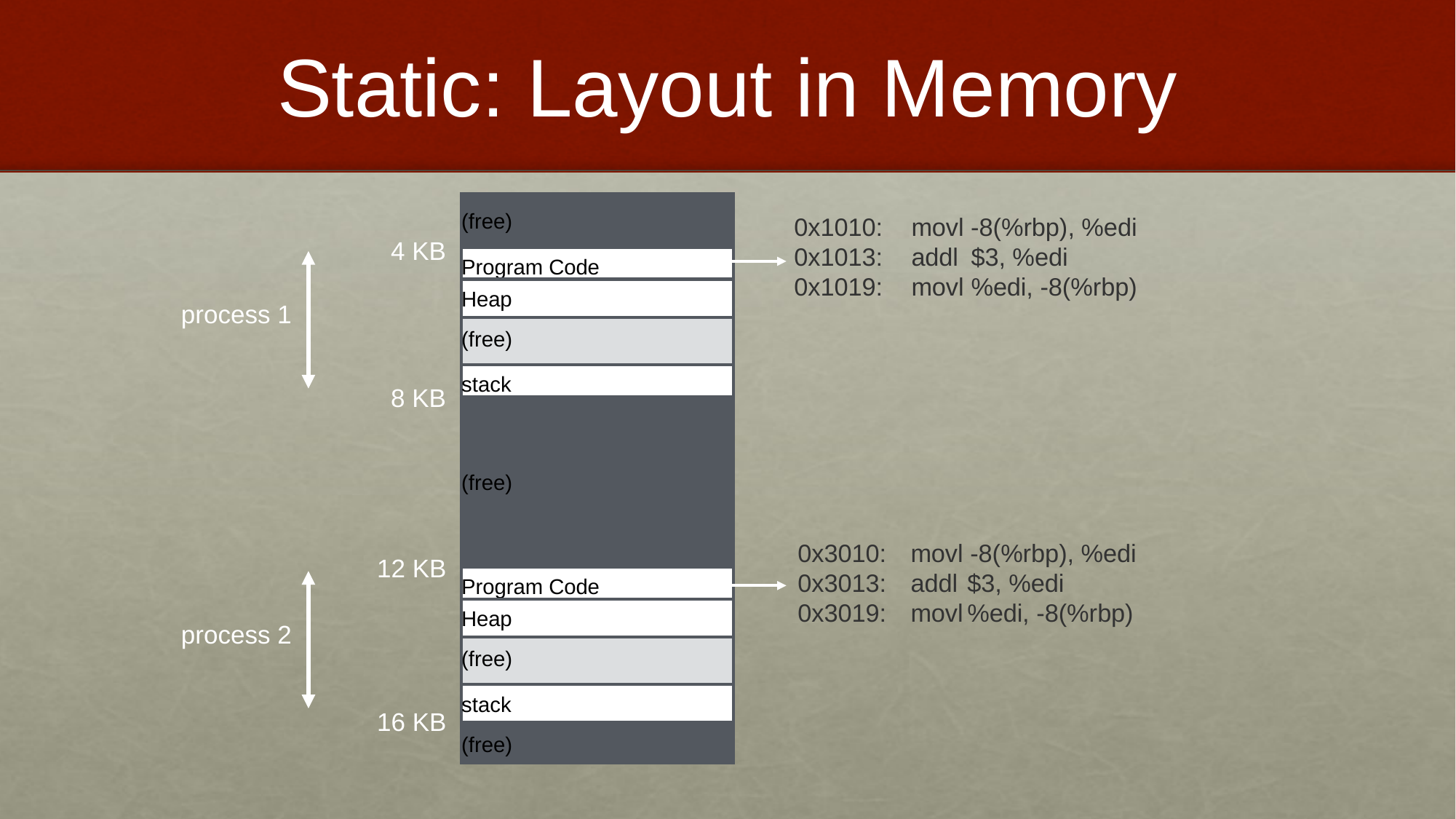

# Static: Layout in Memory
(free)
0x1010:	movl -8(%rbp), %edi
0x1013:	addl	$3, %edi
0x1019:	movl	%edi, -8(%rbp)
4 KB
Program Code

Heap
process 1
(free)
stack
8 KB
(free)
0x3010:	movl -8(%rbp), %edi
0x3013:	addl	$3, %edi
0x3019:	movl	%edi, -8(%rbp)
12 KB
Program Code

Heap
process 2
(free)
stack

16 KB
(free)